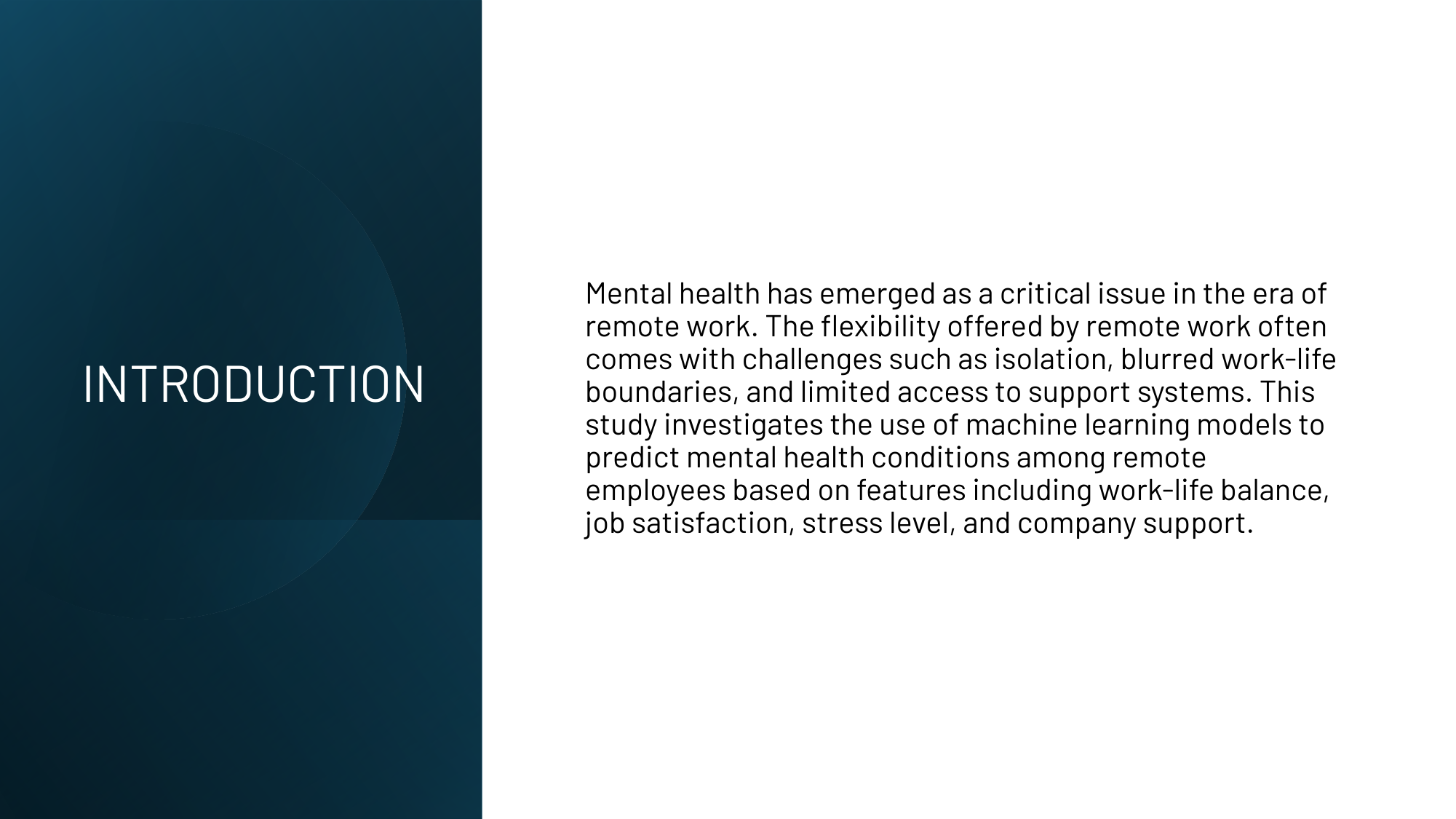

# INTRODUCTION
Mental health has emerged as a critical issue in the era of remote work. The flexibility offered by remote work often comes with challenges such as isolation, blurred work-life boundaries, and limited access to support systems. This study investigates the use of machine learning models to predict mental health conditions among remote employees based on features including work-life balance, job satisfaction, stress level, and company support.